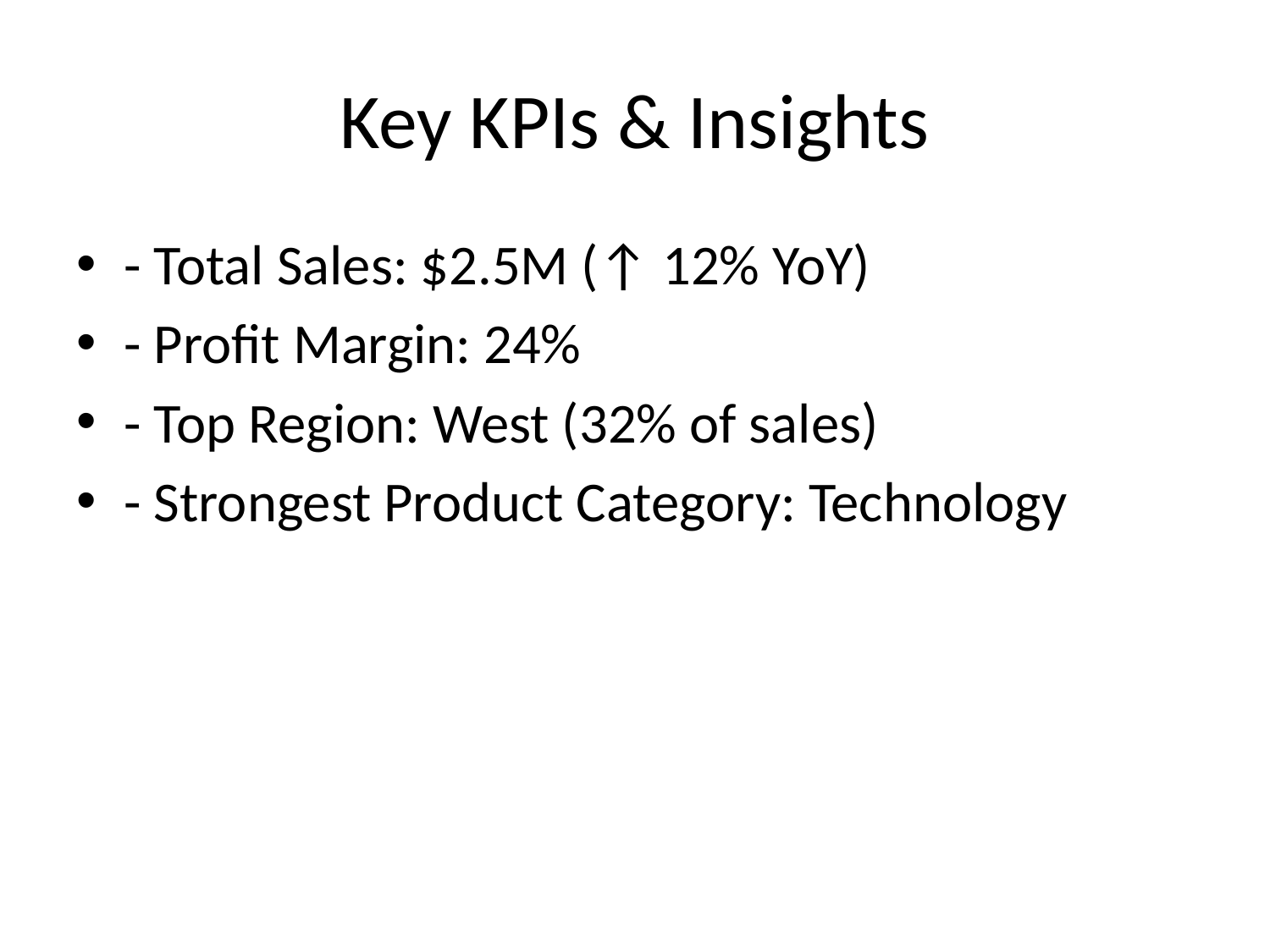

# Key KPIs & Insights
- Total Sales: $2.5M (↑ 12% YoY)
- Profit Margin: 24%
- Top Region: West (32% of sales)
- Strongest Product Category: Technology